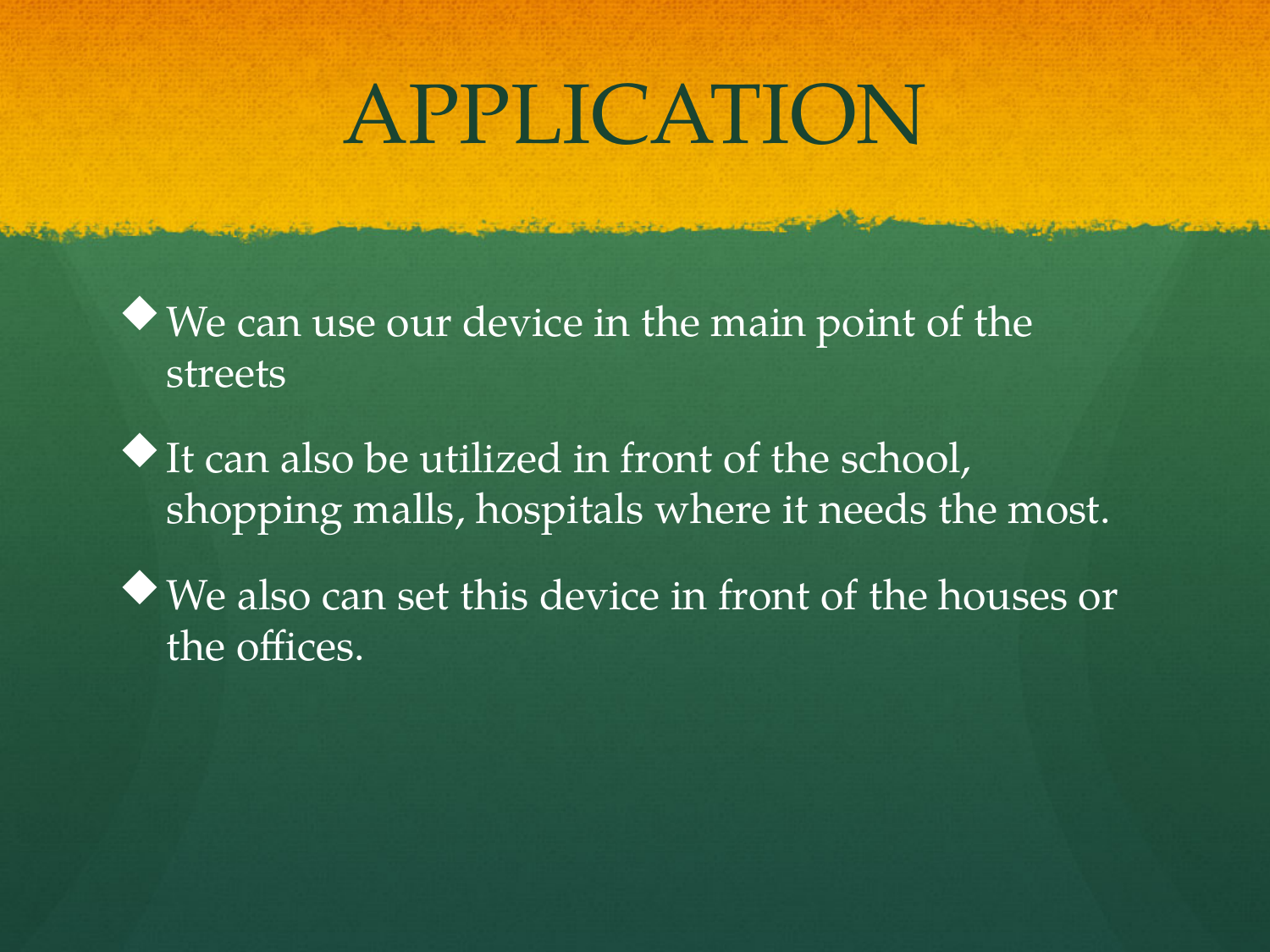

# APPLICATION
We can use our device in the main point of the streets
It can also be utilized in front of the school, shopping malls, hospitals where it needs the most.
We also can set this device in front of the houses or the offices.